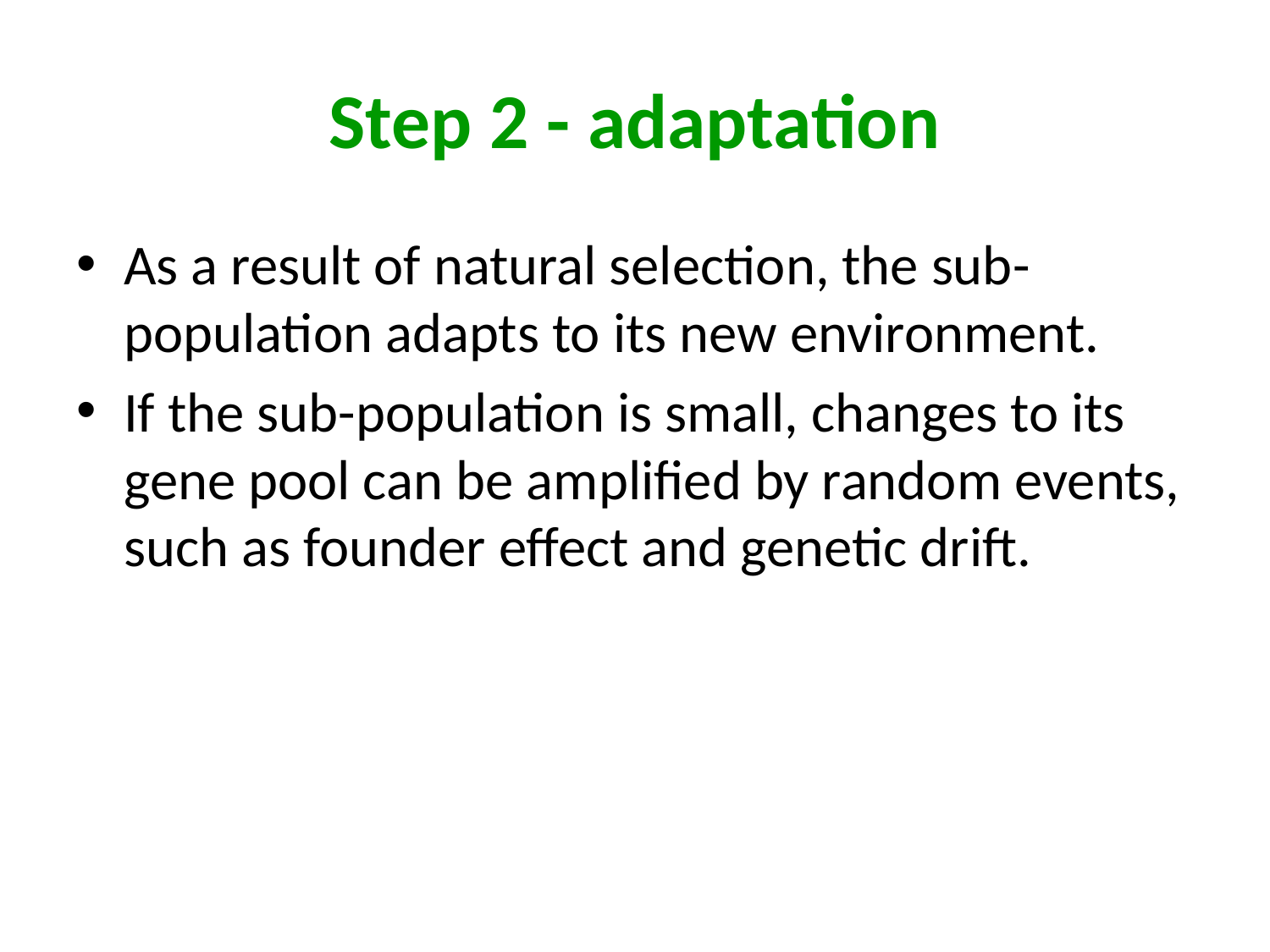

# Step 2 - adaptation
As a result of natural selection, the sub-population adapts to its new environment.
If the sub-population is small, changes to its gene pool can be amplified by random events, such as founder effect and genetic drift.